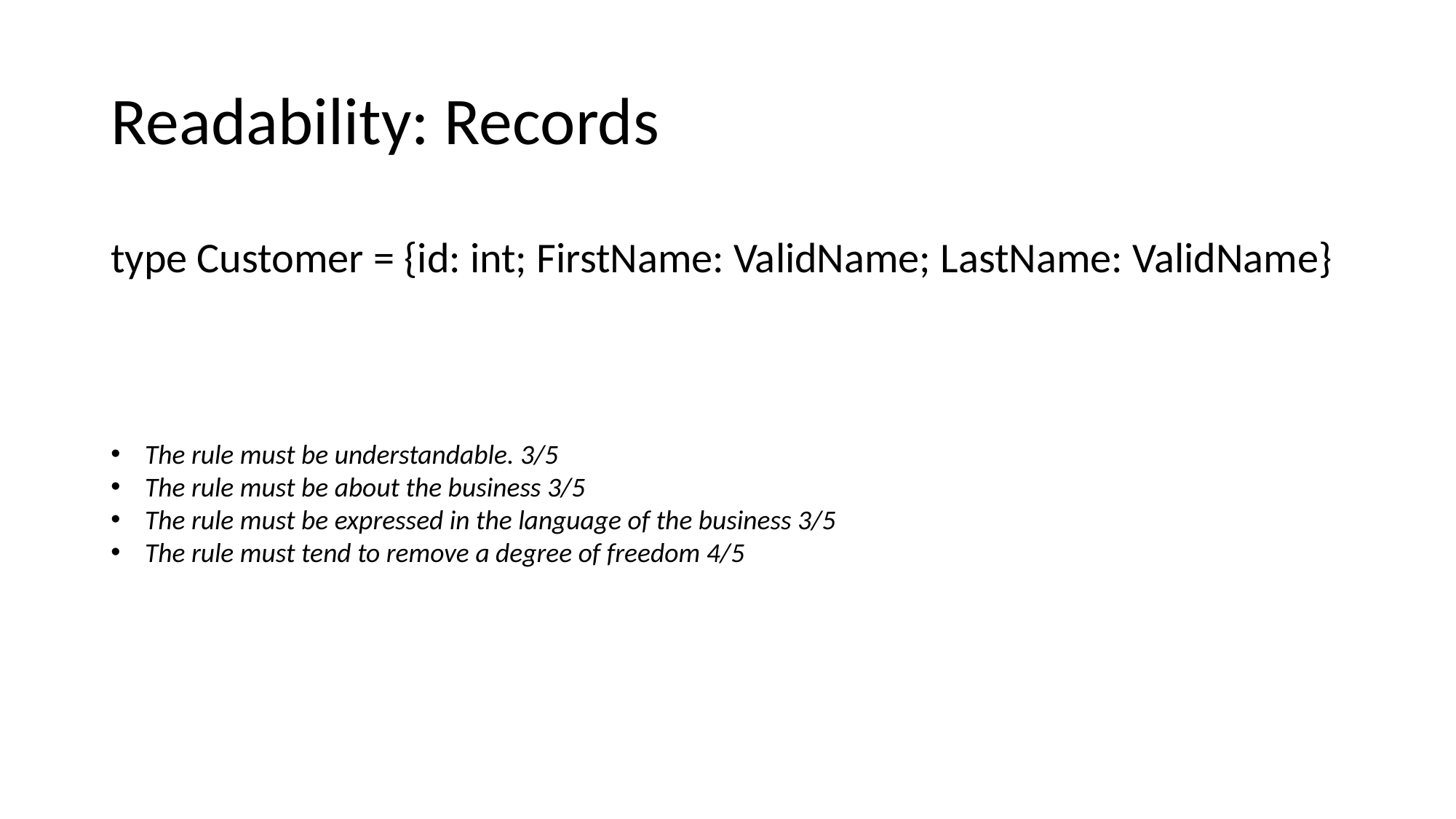

# Readability: Records
type Customer = {id: int; FirstName: ValidName; LastName: ValidName}

The rule must be understandable. 3/5
The rule must be about the business 3/5
The rule must be expressed in the language of the business 3/5
The rule must tend to remove a degree of freedom 4/5